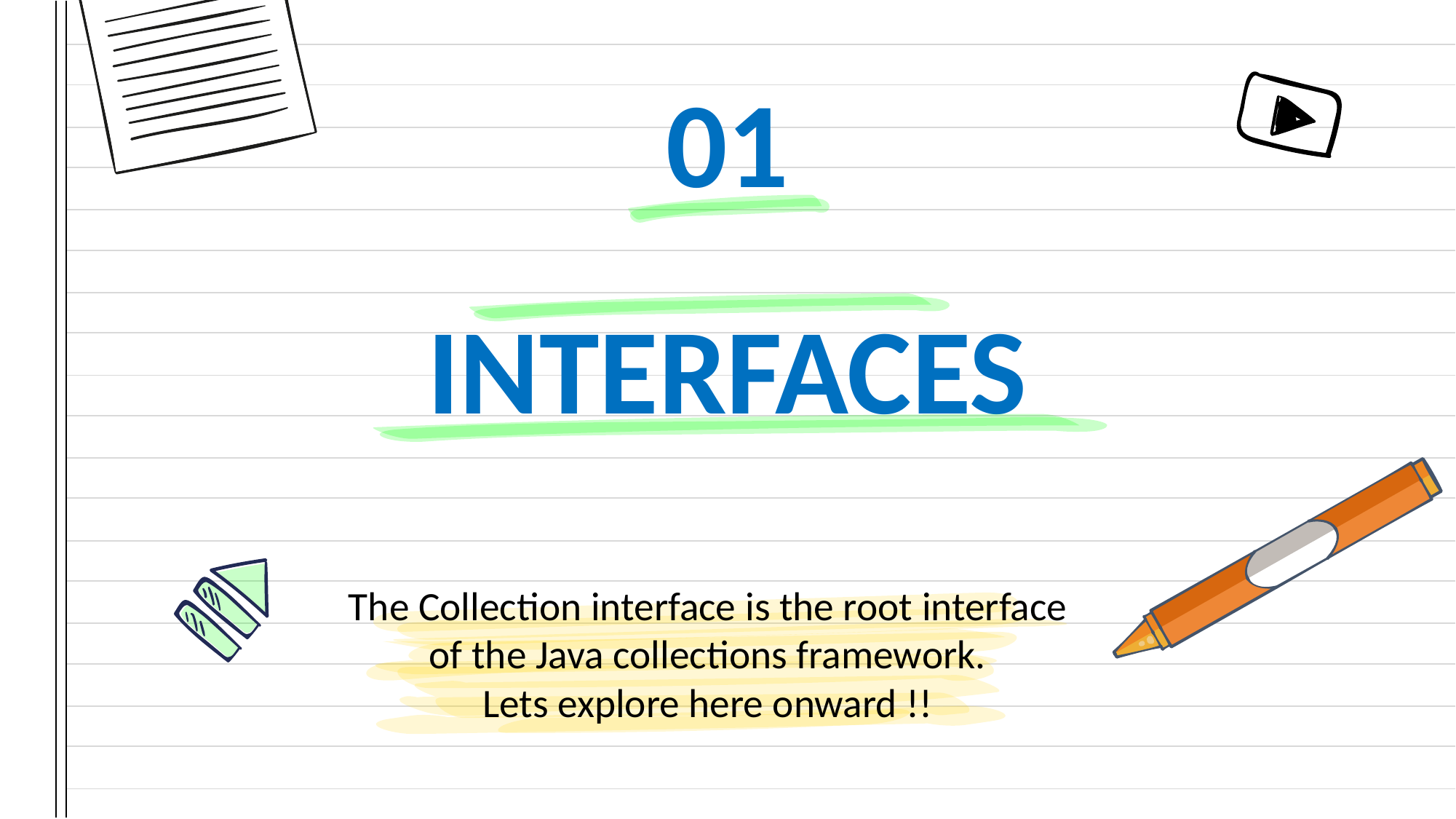

01

# INTERFACES

The Collection interface is the root interface of the Java collections framework.
Lets explore here onward !!